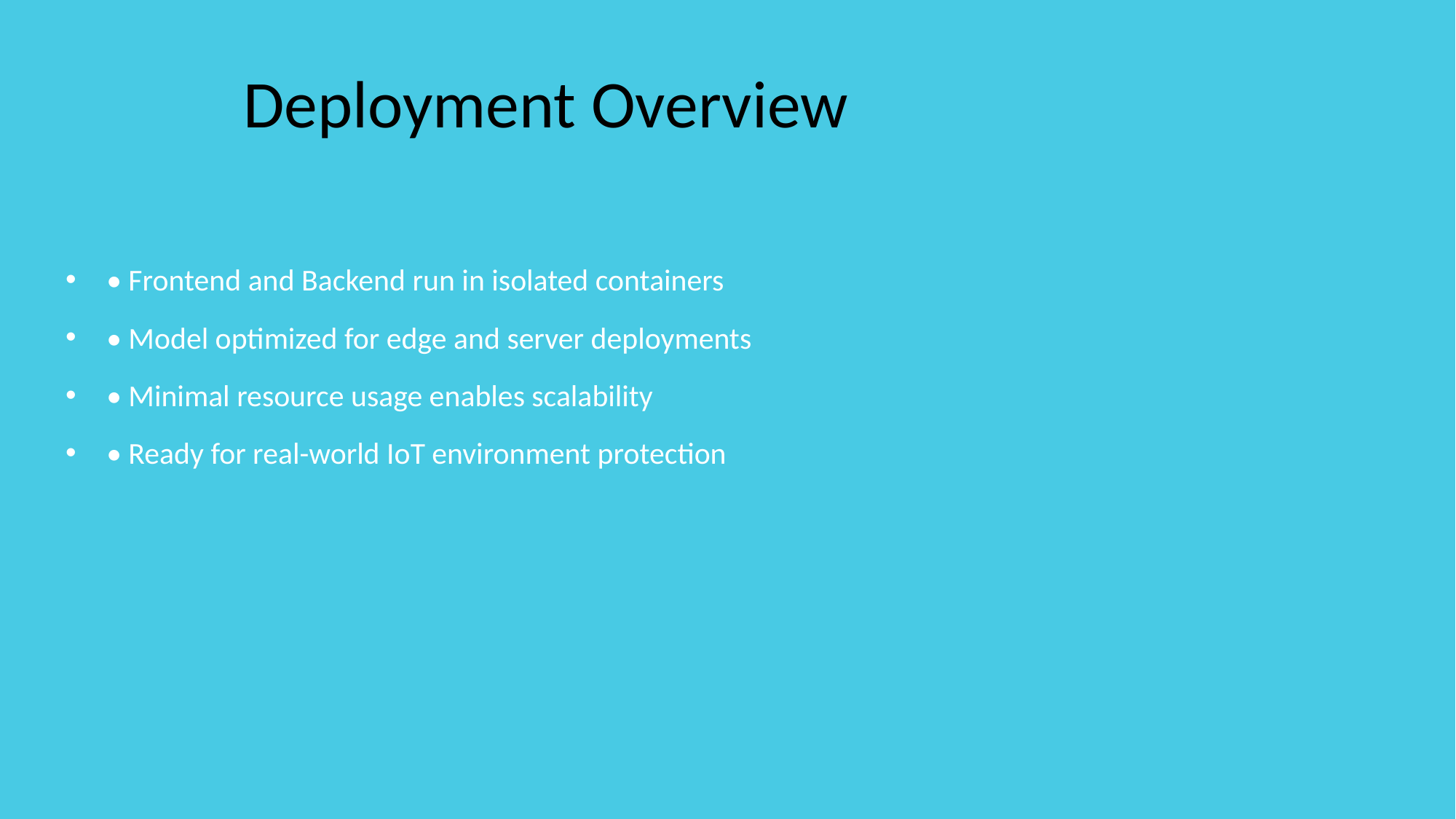

# Deployment Overview

• Frontend and Backend run in isolated containers
• Model optimized for edge and server deployments
• Minimal resource usage enables scalability
• Ready for real-world IoT environment protection